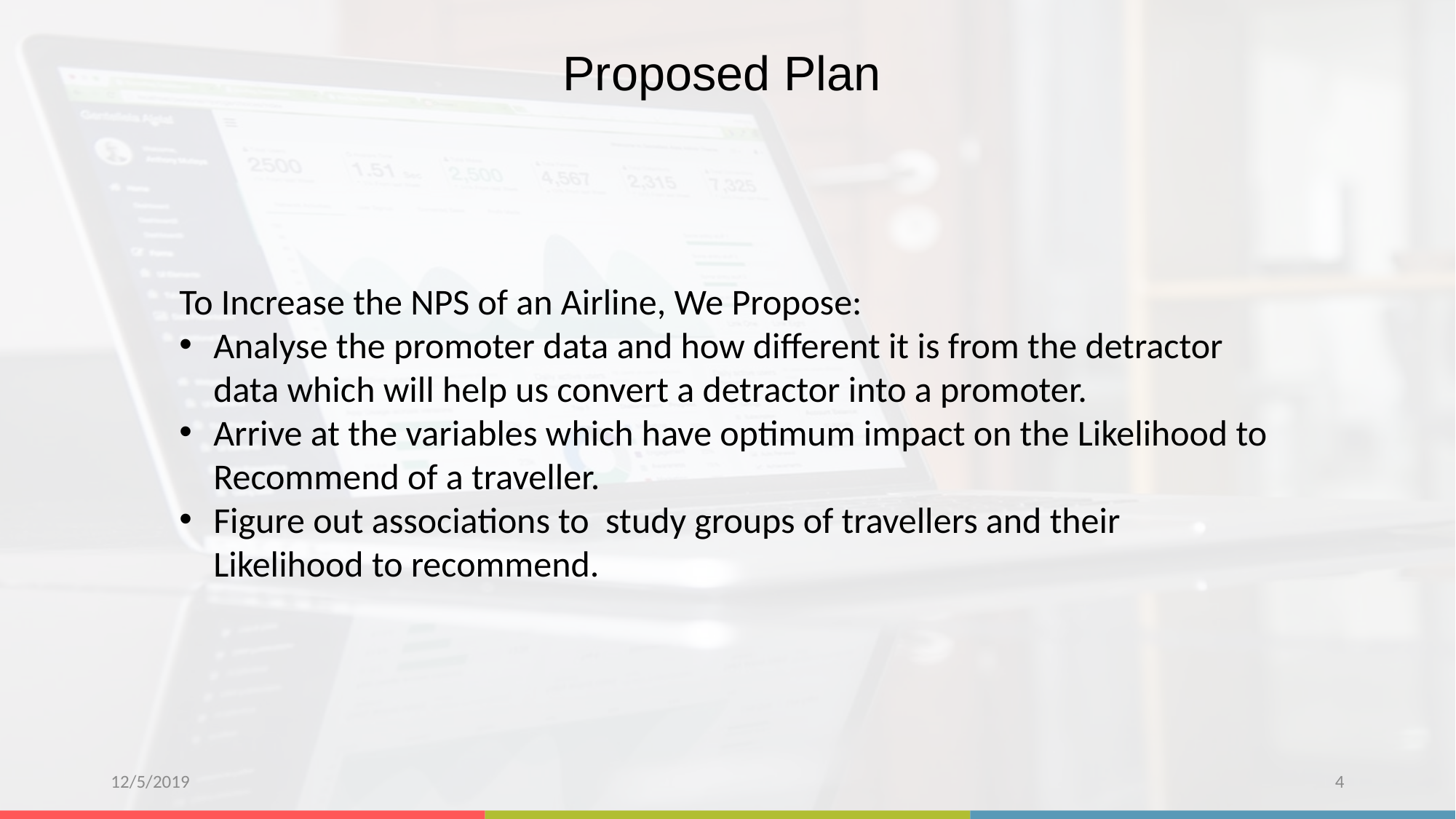

Proposed Plan
To Increase the NPS of an Airline, We Propose:
Analyse the promoter data and how different it is from the detractor data which will help us convert a detractor into a promoter.
Arrive at the variables which have optimum impact on the Likelihood to Recommend of a traveller.
Figure out associations to  study groups of travellers and their Likelihood to recommend.
12/5/2019
4